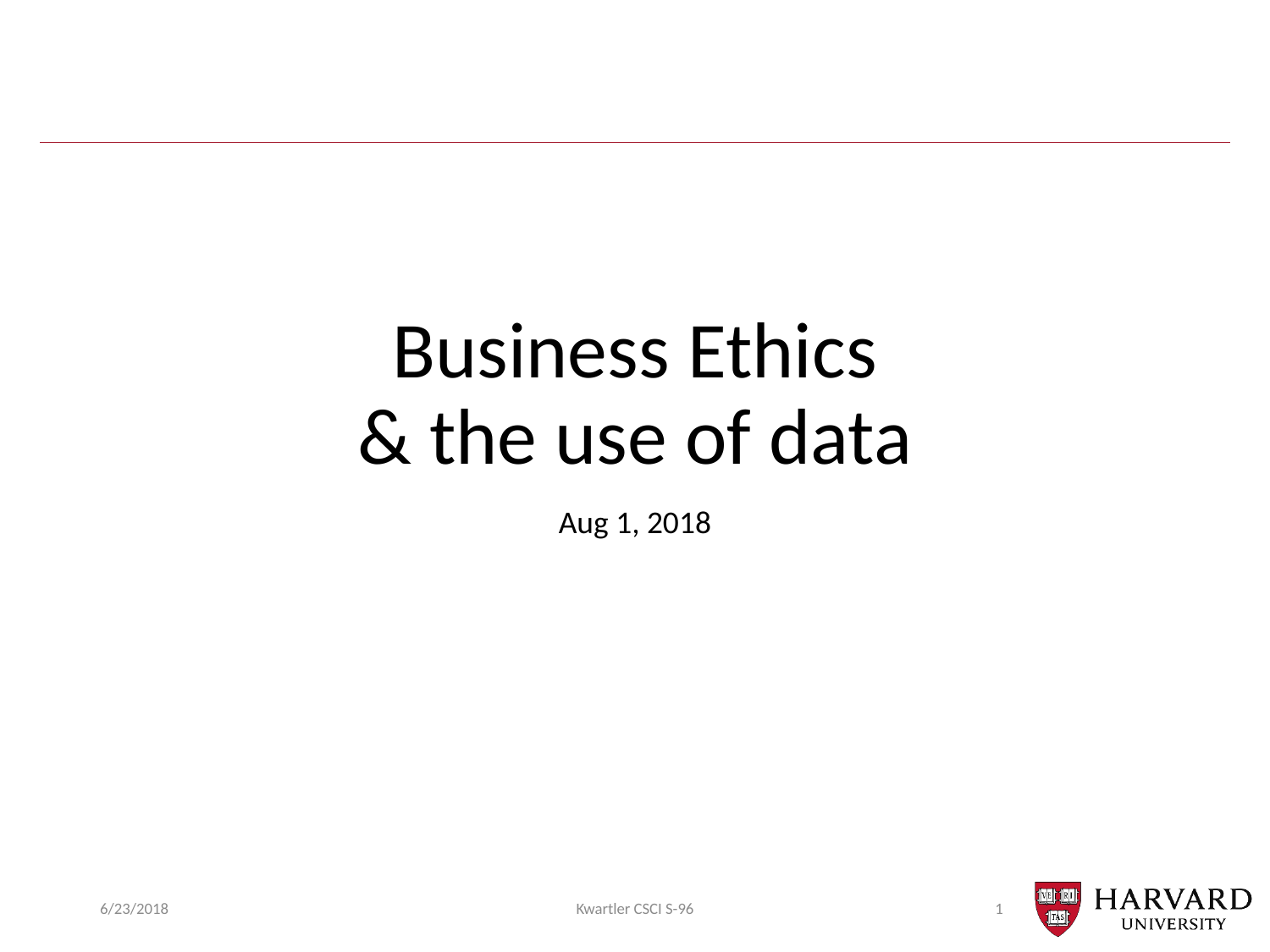

# Business Ethics & the use of data
Aug 1, 2018
6/23/2018
Kwartler CSCI S-96
1